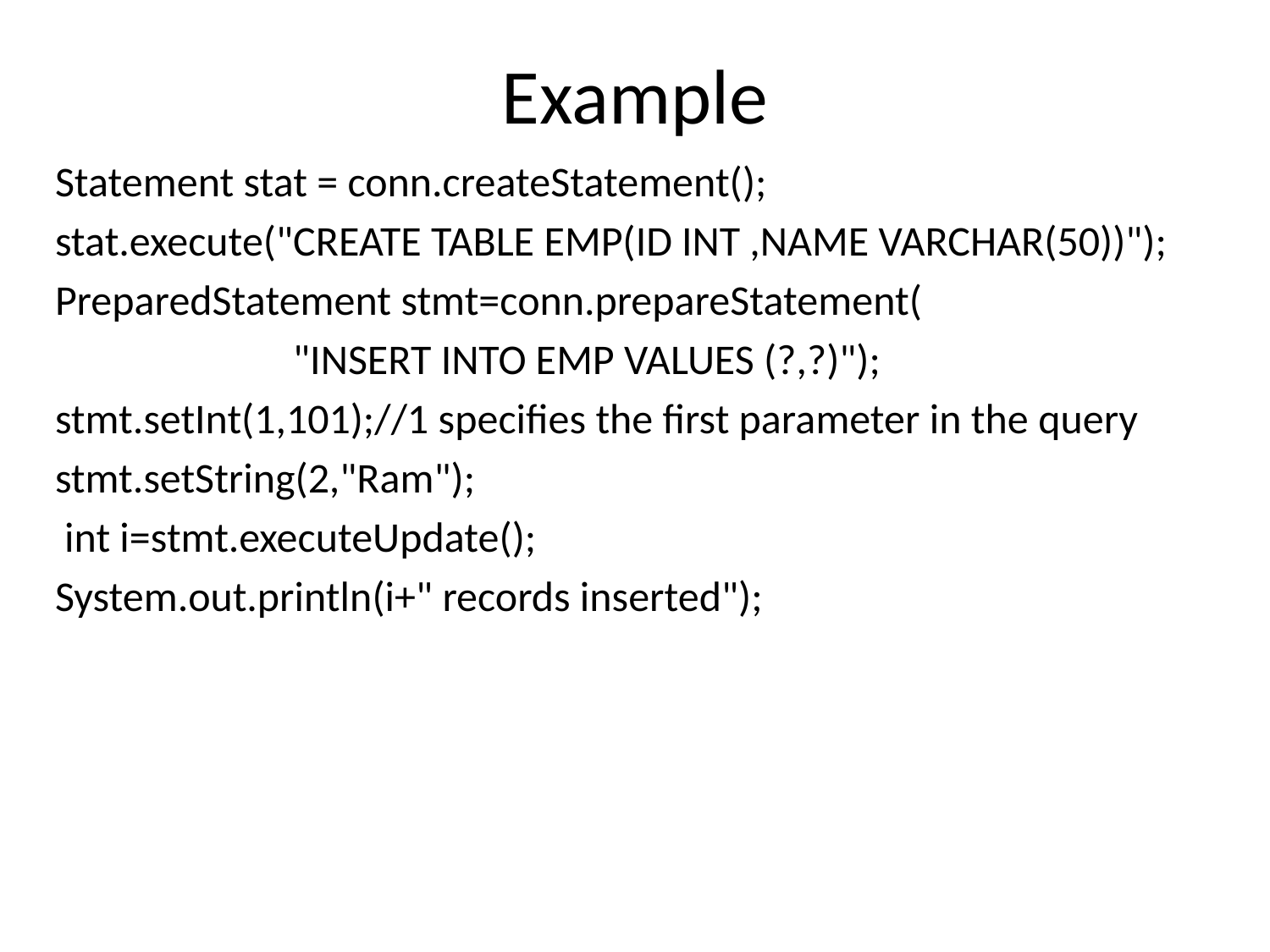

# Example
Statement stat = conn.createStatement();
stat.execute("CREATE TABLE EMP(ID INT ,NAME VARCHAR(50))");
PreparedStatement stmt=conn.prepareStatement(
                         "INSERT INTO EMP VALUES (?,?)");
stmt.setInt(1,101);//1 specifies the first parameter in the query
stmt.setString(2,"Ram");
 int i=stmt.executeUpdate();
System.out.println(i+" records inserted");